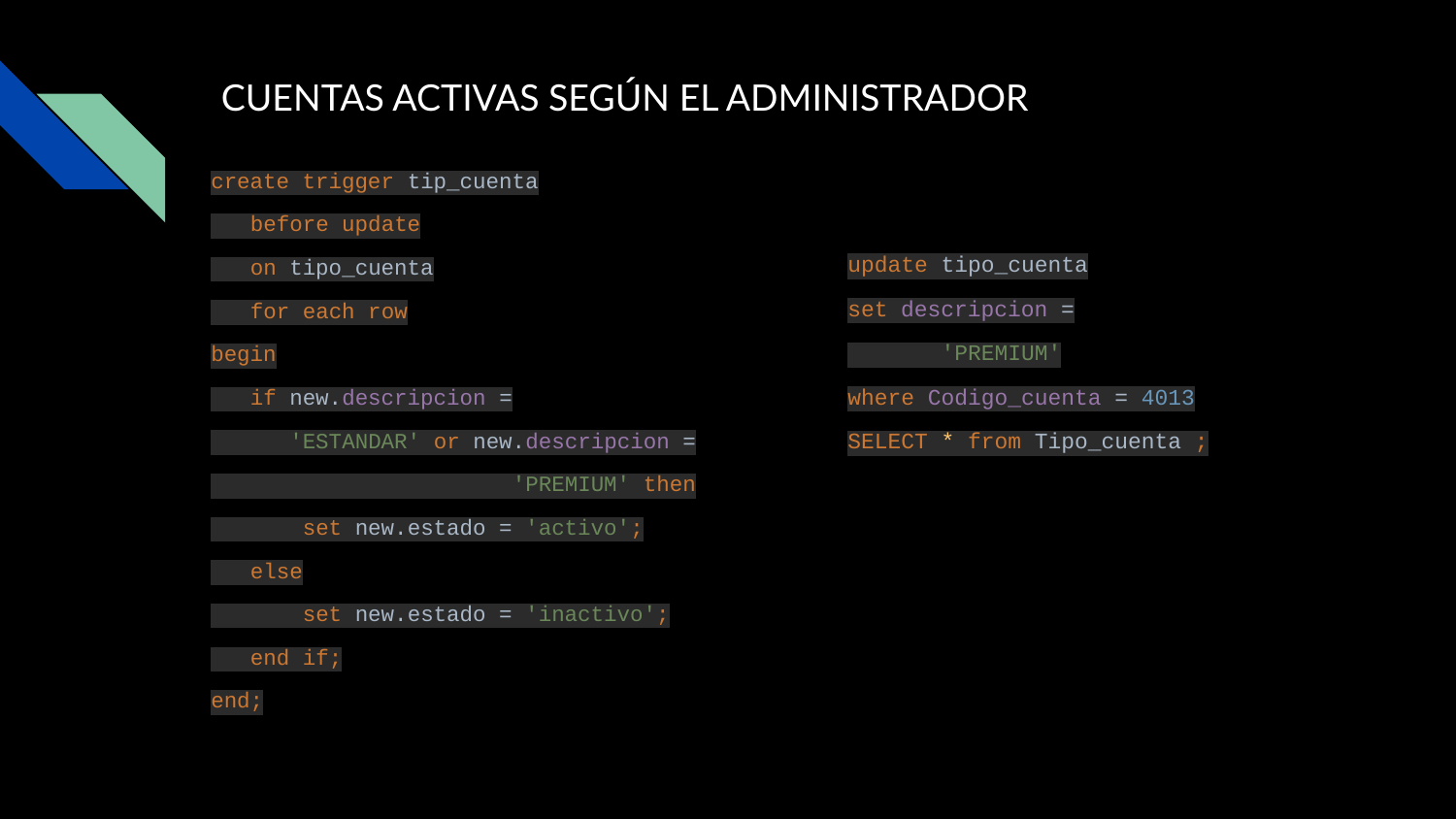

# CUENTAS ACTIVAS SEGÚN EL ADMINISTRADOR

create trigger tip_cuenta
   before update
   on tipo_cuenta
   for each row
begin
   if new.descripcion =
      'ESTANDAR' or new.descripcion =
                       'PREMIUM' then
       set new.estado = 'activo';
   else
       set new.estado = 'inactivo';
   end if;
end;

update tipo_cuenta
set descripcion =
       'PREMIUM'
where Codigo_cuenta = 4013
SELECT * from Tipo_cuenta ;